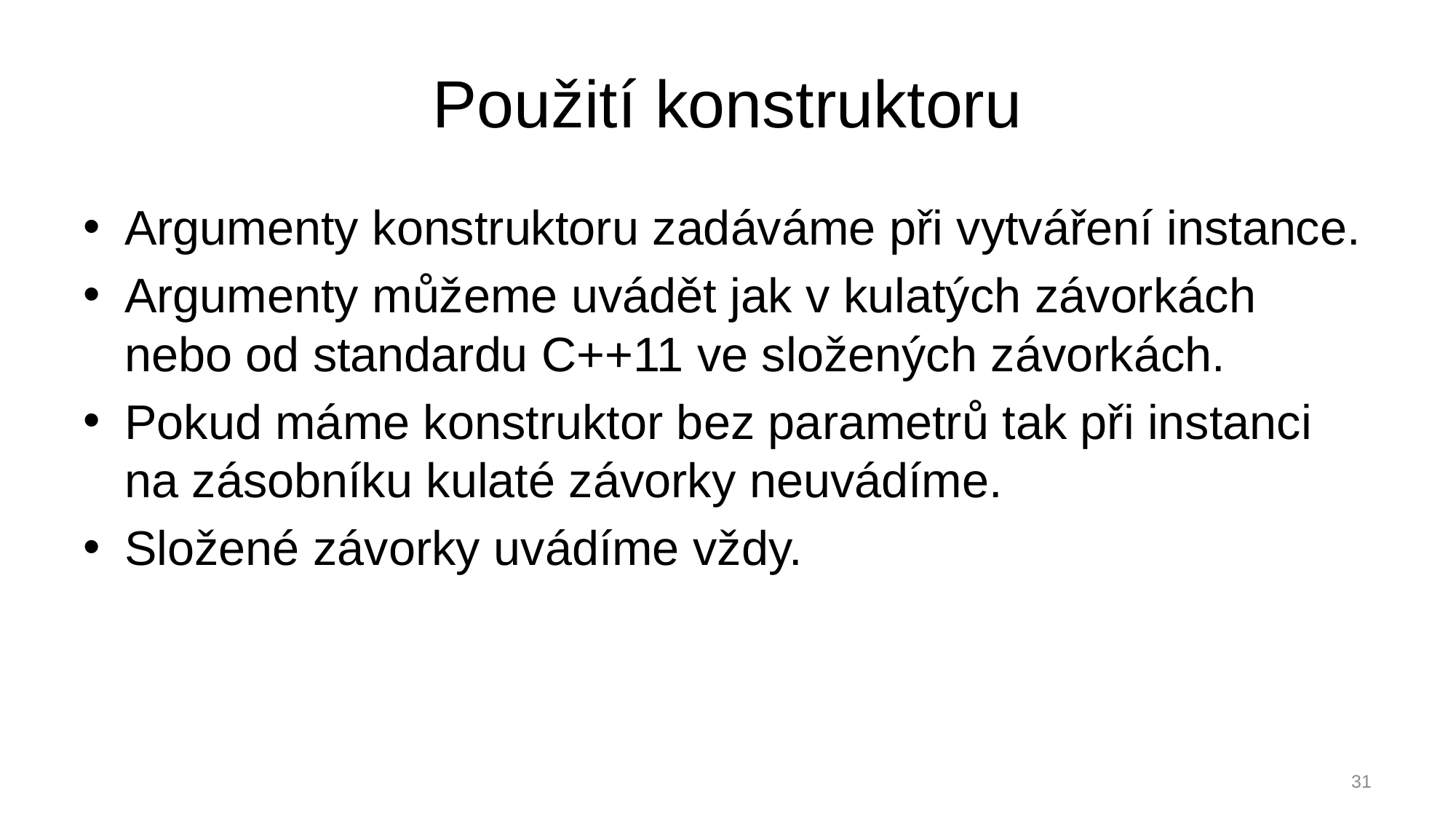

# Použití konstruktoru
Argumenty konstruktoru zadáváme při vytváření instance.
Argumenty můžeme uvádět jak v kulatých závorkách nebo od standardu C++11 ve složených závorkách.
Pokud máme konstruktor bez parametrů tak při instanci na zásobníku kulaté závorky neuvádíme.
Složené závorky uvádíme vždy.
31